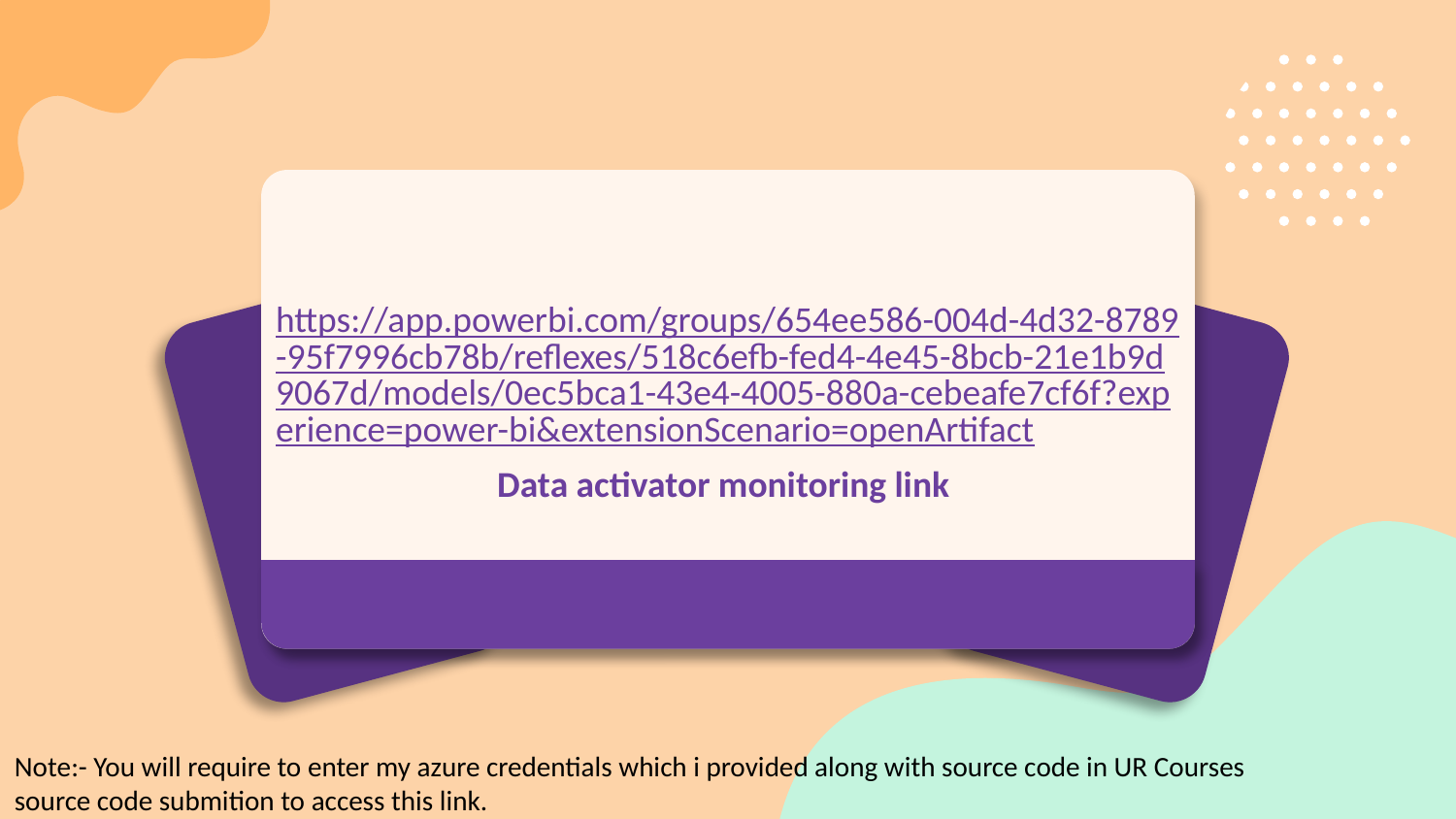

# https://app.powerbi.com/groups/654ee586-004d-4d32-8789-95f7996cb78b/reflexes/518c6efb-fed4-4e45-8bcb-21e1b9d9067d/models/0ec5bca1-43e4-4005-880a-cebeafe7cf6f?experience=power-bi&extensionScenario=openArtifact

Data activator monitoring link
Note:- You will require to enter my azure credentials which i provided along with source code in UR Courses source code submition to access this link.
18